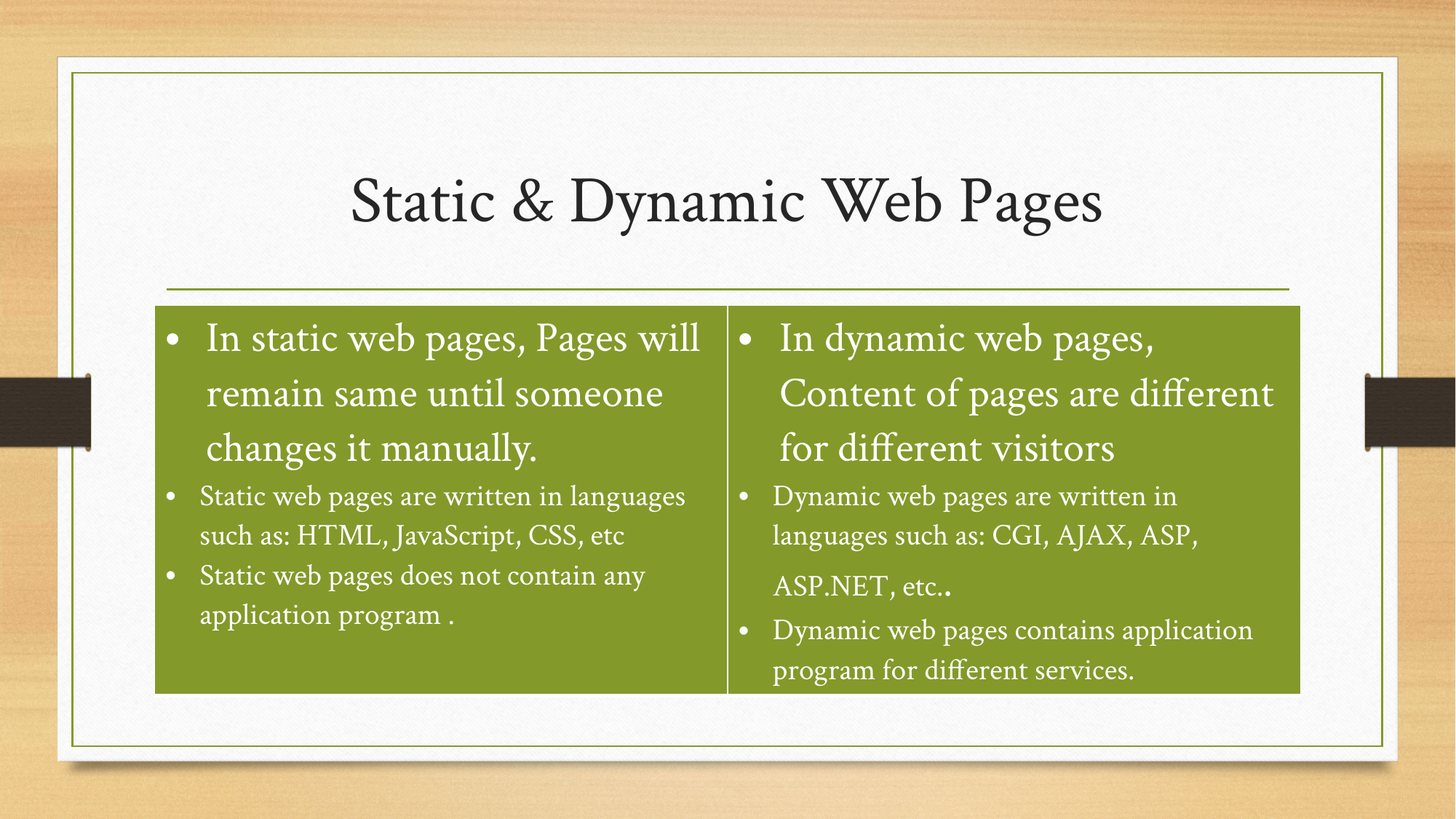

# Static & Dynamic Web Pages
| In static web pages, Pages will remain same until someone changes it manually. Static web pages are written in languages such as: HTML, JavaScript, CSS, etc Static web pages does not contain any application program . | In dynamic web pages, Content of pages are different for different visitors Dynamic web pages are written in languages such as: CGI, AJAX, ASP, ASP.NET, etc.. Dynamic web pages contains application program for different services. |
| --- | --- |